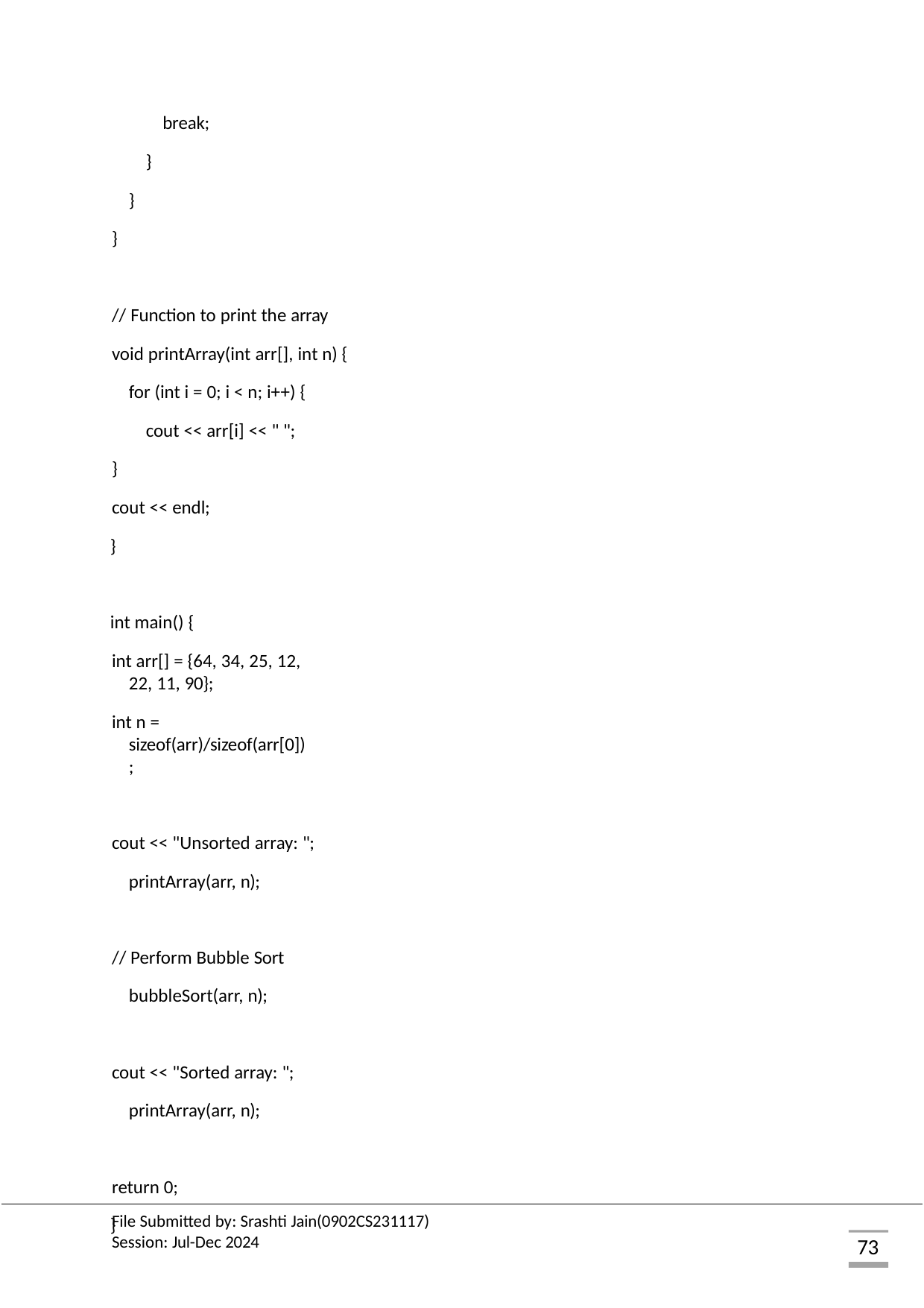

break;
}
}
}

// Function to print the array void printArray(int arr[], int n) {
for (int i = 0; i < n; i++) { cout << arr[i] << " ";
}
cout << endl;
}

int main() {
int arr[] = {64, 34, 25, 12, 22, 11, 90};
int n = sizeof(arr)/sizeof(arr[0]);

cout << "Unsorted array: "; printArray(arr, n);

// Perform Bubble Sort bubbleSort(arr, n);

cout << "Sorted array: "; printArray(arr, n);

return 0;
}
File Submitted by: Srashti Jain(0902CS231117) Session: Jul-Dec 2024
73